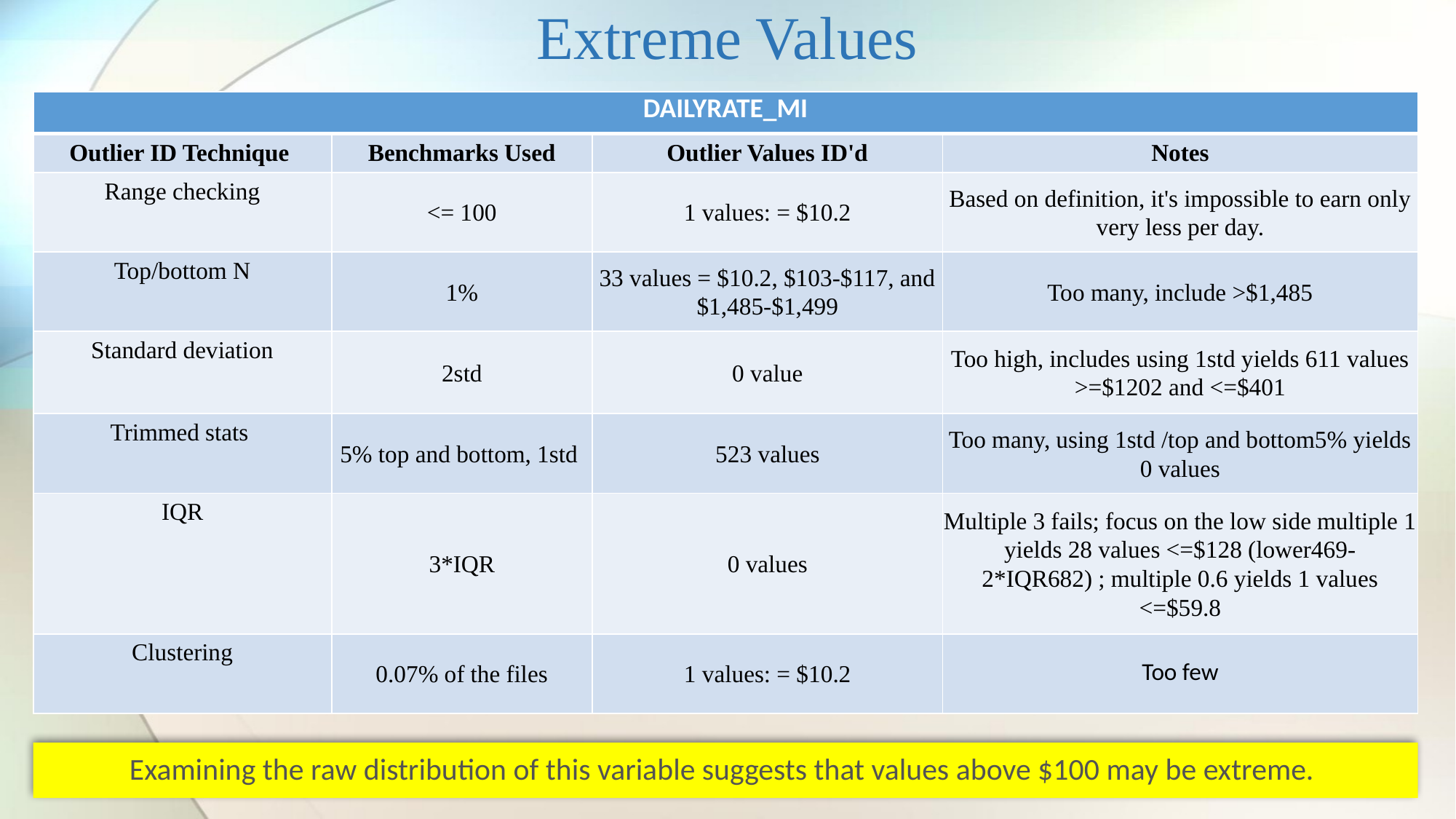

# Extreme Values
| DAILYRATE\_MI |  |  |  |
| --- | --- | --- | --- |
| Outlier ID Technique | Benchmarks Used | Outlier Values ID'd | Notes |
| Range checking | <= 100 | 1 values: = $10.2 | Based on definition, it's impossible to earn only very less per day. |
| Top/bottom N | 1% | 33 values = $10.2, $103-$117, and $1,485-$1,499 | Too many, include >$1,485 |
| Standard deviation | 2std | 0 value | Too high, includes using 1std yields 611 values >=$1202 and <=$401 |
| Trimmed stats | 5% top and bottom, 1std | 523 values | Too many, using 1std /top and bottom5% yields 0 values |
| IQR | 3\*IQR | 0 values | Multiple 3 fails; focus on the low side multiple 1 yields 28 values <=$128 (lower469-2\*IQR682) ; multiple 0.6 yields 1 values <=$59.8 |
| Clustering | 0.07% of the files | 1 values: = $10.2 | Too few |
Examining the raw distribution of this variable suggests that values above $100 may be extreme.